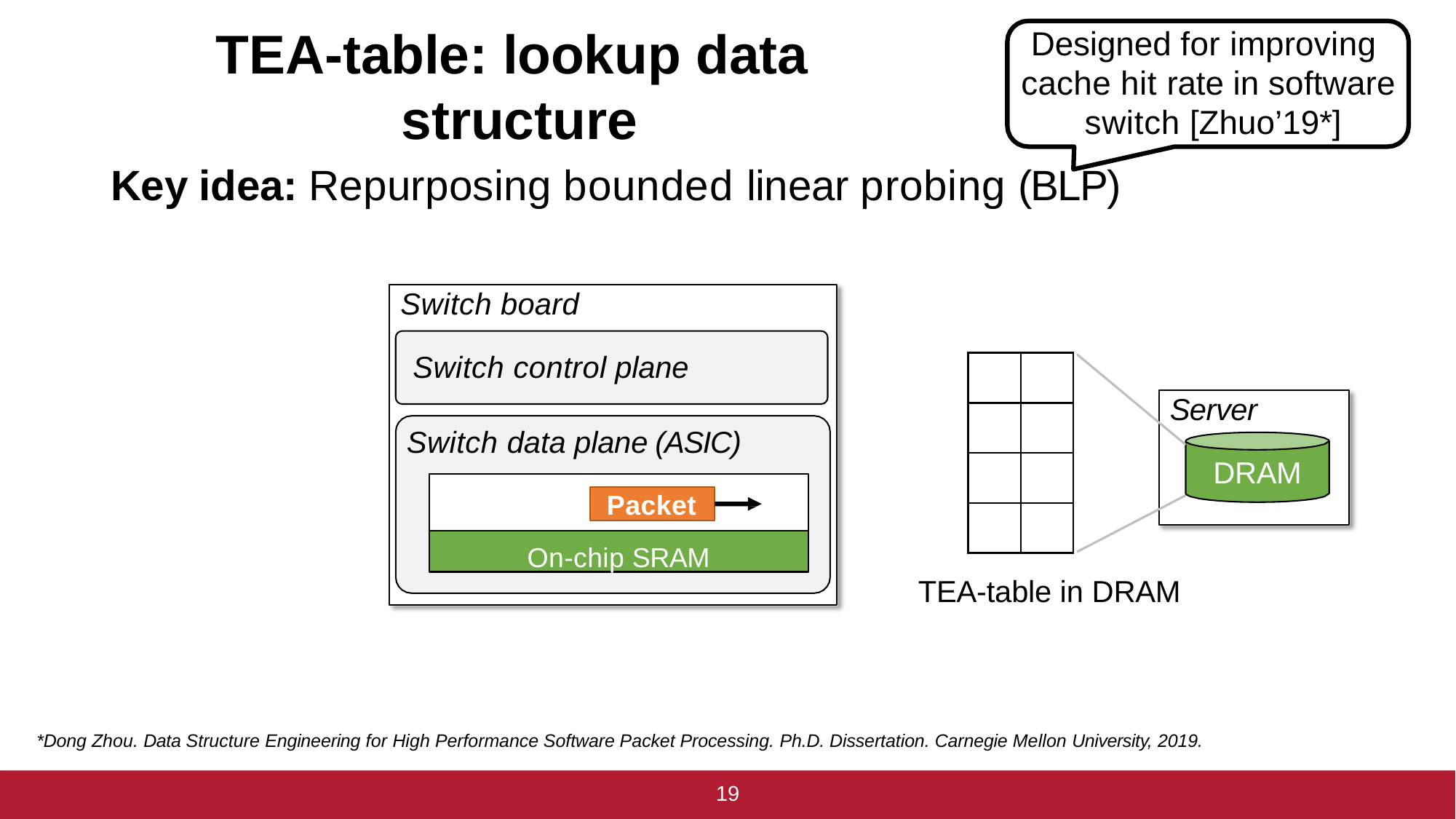

# TEA-table: lookup data structure

Designed for improving  cache hit rate in software  switch [Zhuo’19*]
Key idea: Repurposing bounded linear probing (BLP)

Switch board
Switch control plane

Switch data plane (ASIC)

On-chip SRAM
|  |  |
| --- | --- |
|  |  |
|  |  |
|  |  |

Server
DRAM
Packet

TEA-table in DRAM
*Dong Zhou. Data Structure Engineering for High Performance Software Packet Processing. Ph.D. Dissertation. Carnegie Mellon University, 2019.
19